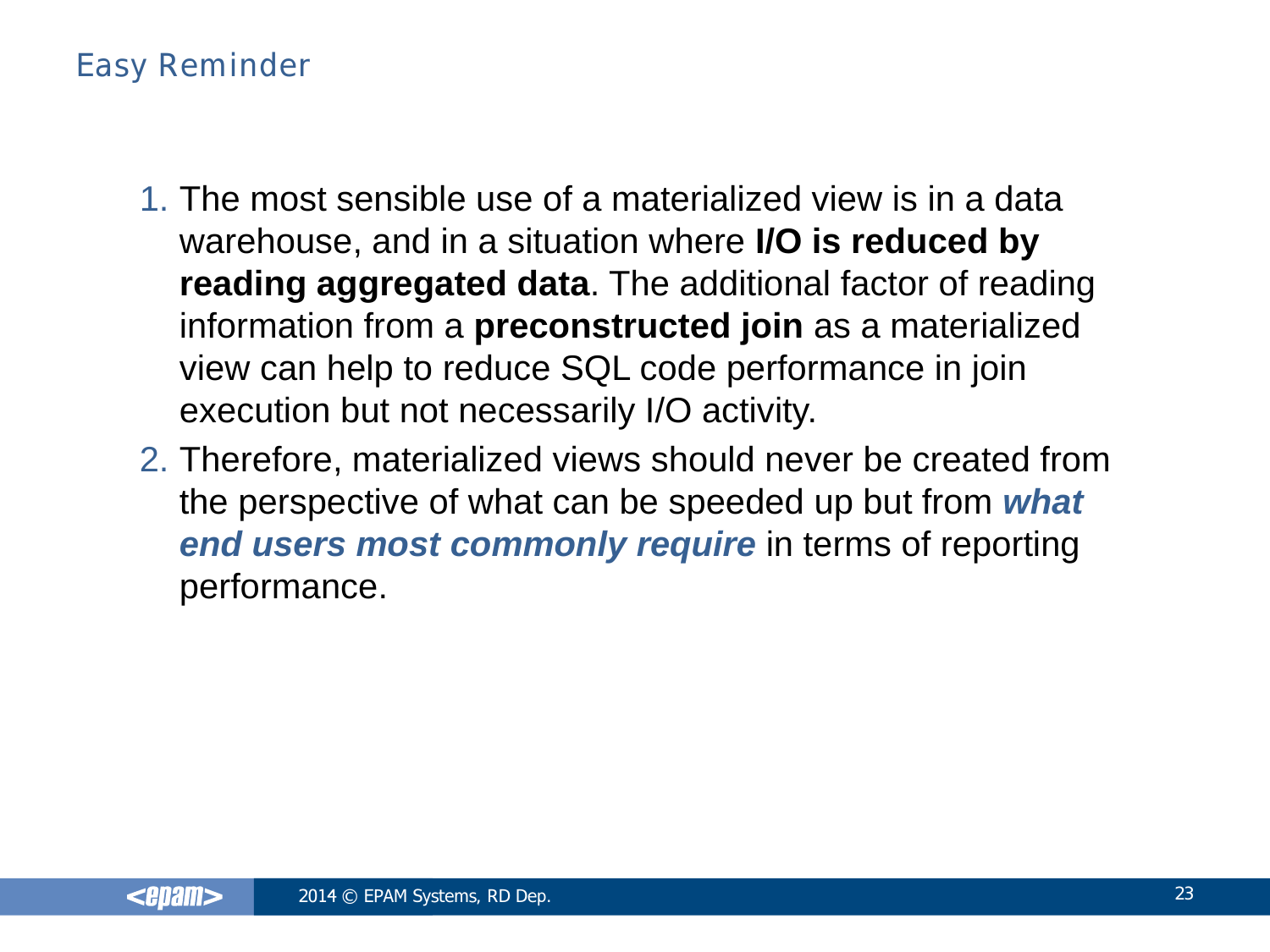

# Easy Reminder
The most sensible use of a materialized view is in a data warehouse, and in a situation where I/O is reduced by reading aggregated data. The additional factor of reading information from a preconstructed join as a materialized view can help to reduce SQL code performance in join execution but not necessarily I/O activity.
Therefore, materialized views should never be created from the perspective of what can be speeded up but from what end users most commonly require in terms of reporting performance.
23
2014 © EPAM Systems, RD Dep.